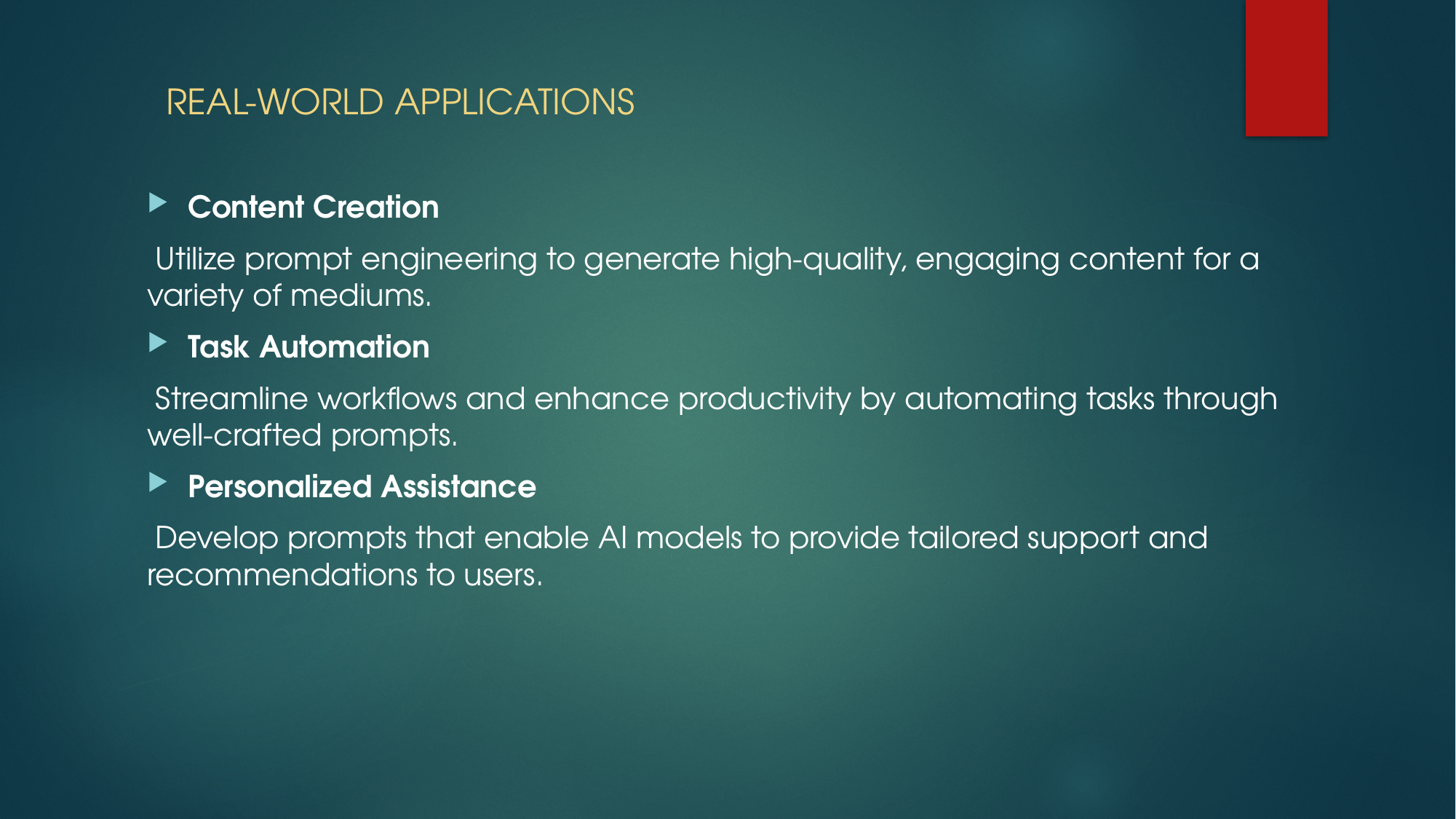

# REAL-WORLD APPLICATIONS
Content Creation
 Utilize prompt engineering to generate high-quality, engaging content for a variety of mediums.
Task Automation
 Streamline workflows and enhance productivity by automating tasks through well-crafted prompts.
Personalized Assistance
 Develop prompts that enable AI models to provide tailored support and recommendations to users.